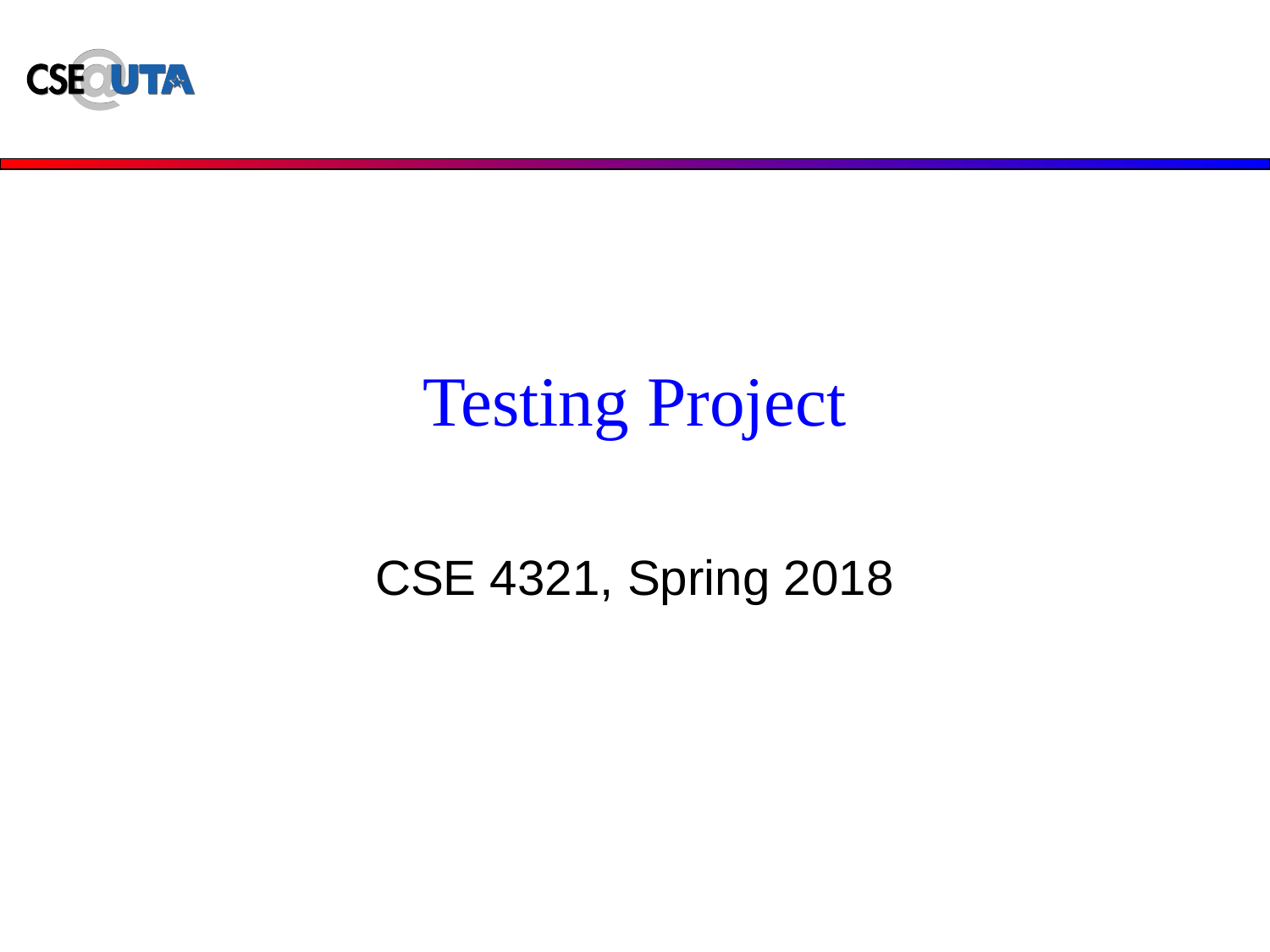

# Testing Project
CSE 4321, Spring 2018